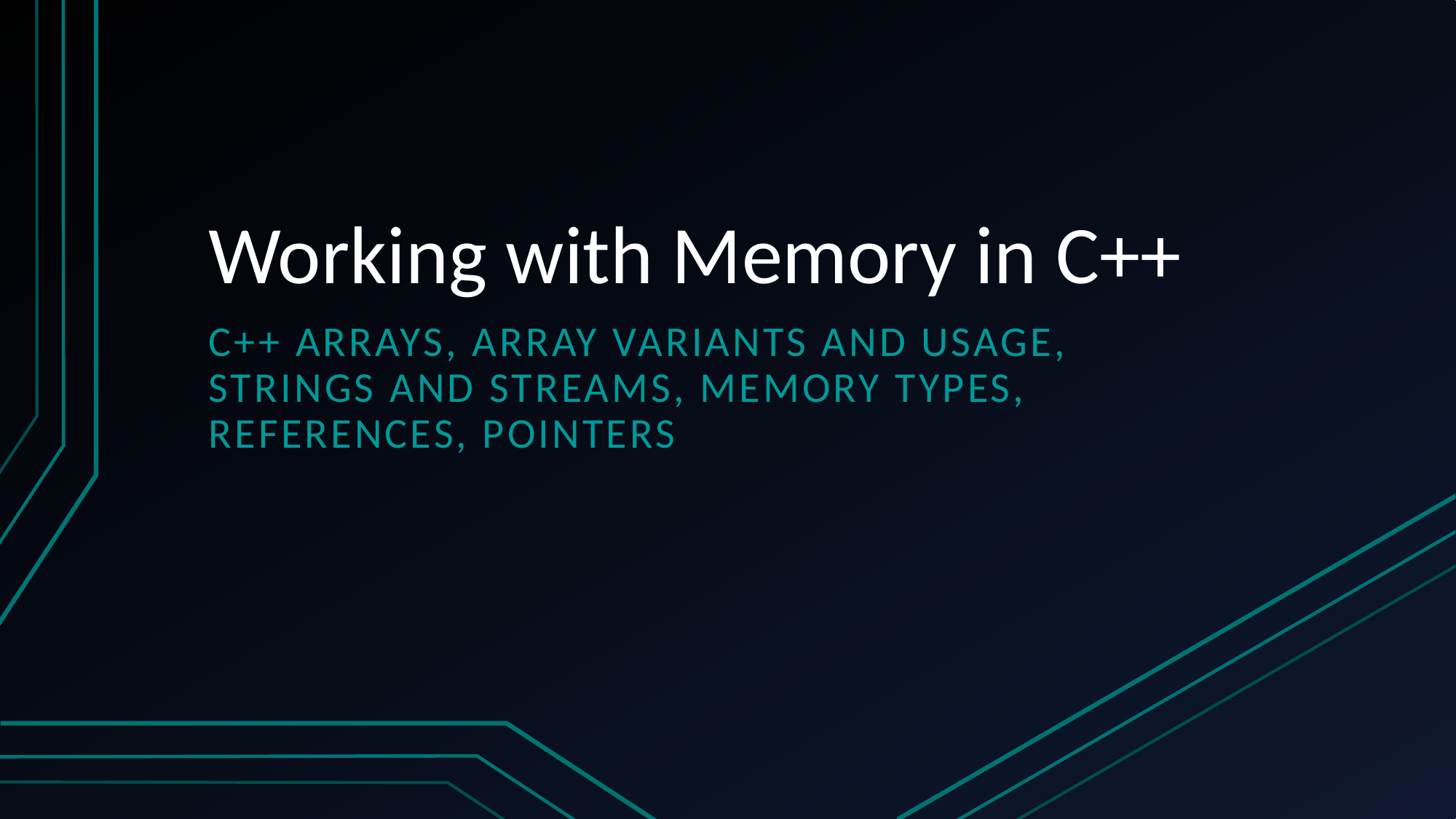

# Working with Memory in C++
C++ Arrays, Array Variants and Usage, Strings and Streams, Memory Types, References, Pointers